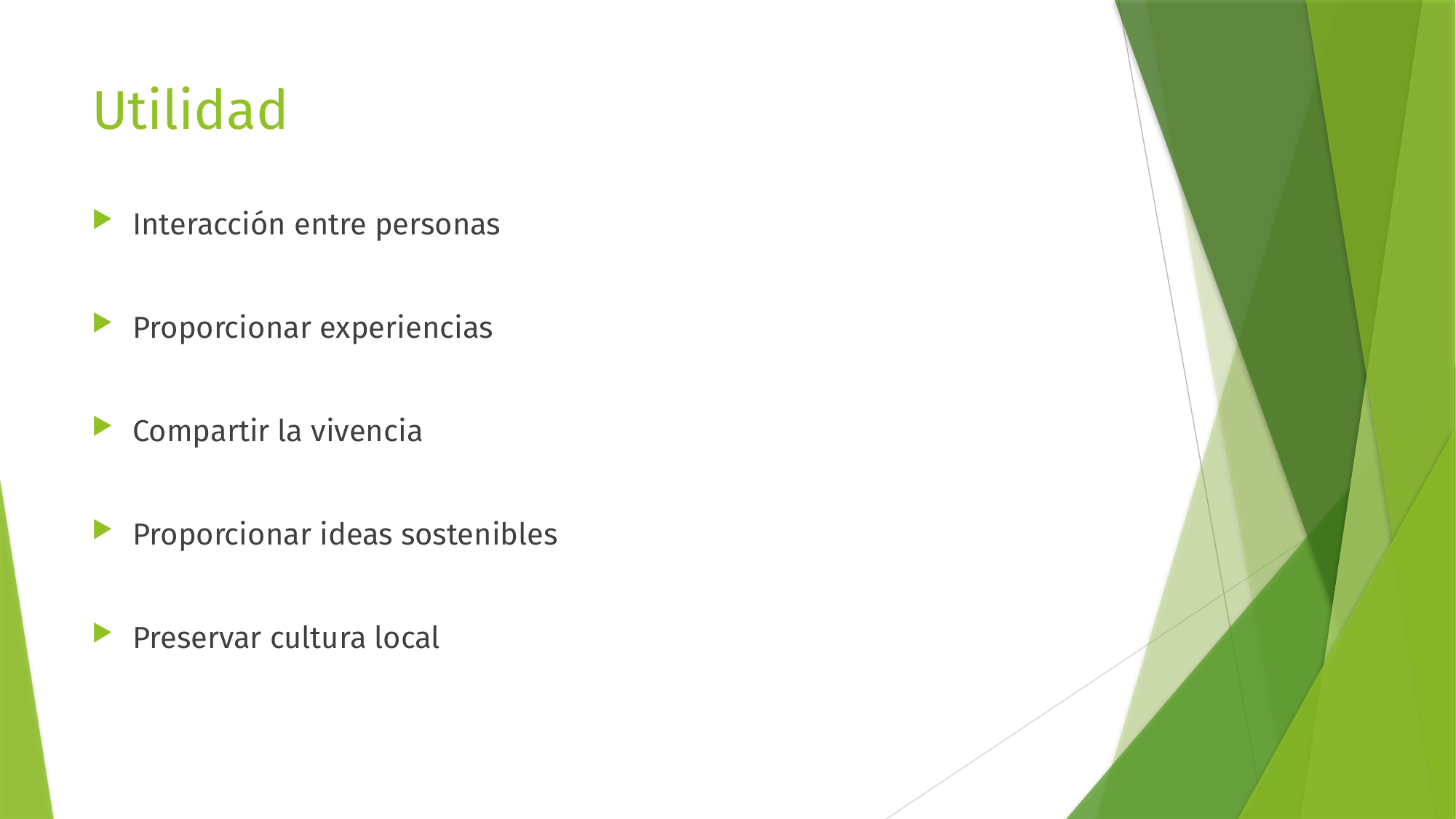

# Utilidad
Interacción entre personas

Proporcionar experiencias

Compartir la vivencia

Proporcionar ideas sostenibles

Preservar cultura local